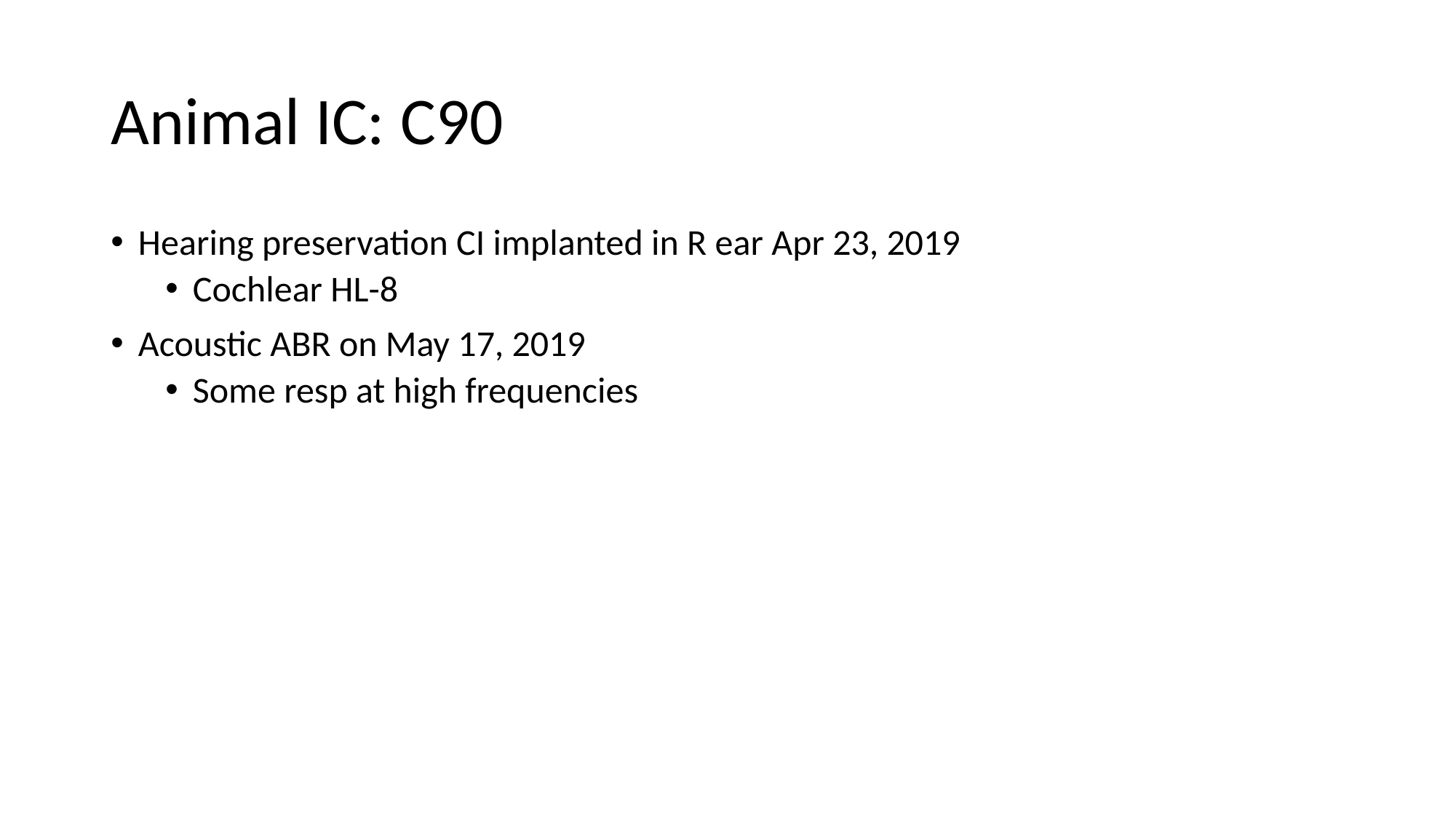

# Animal IC: C90
Hearing preservation CI implanted in R ear Apr 23, 2019
Cochlear HL-8
Acoustic ABR on May 17, 2019
Some resp at high frequencies